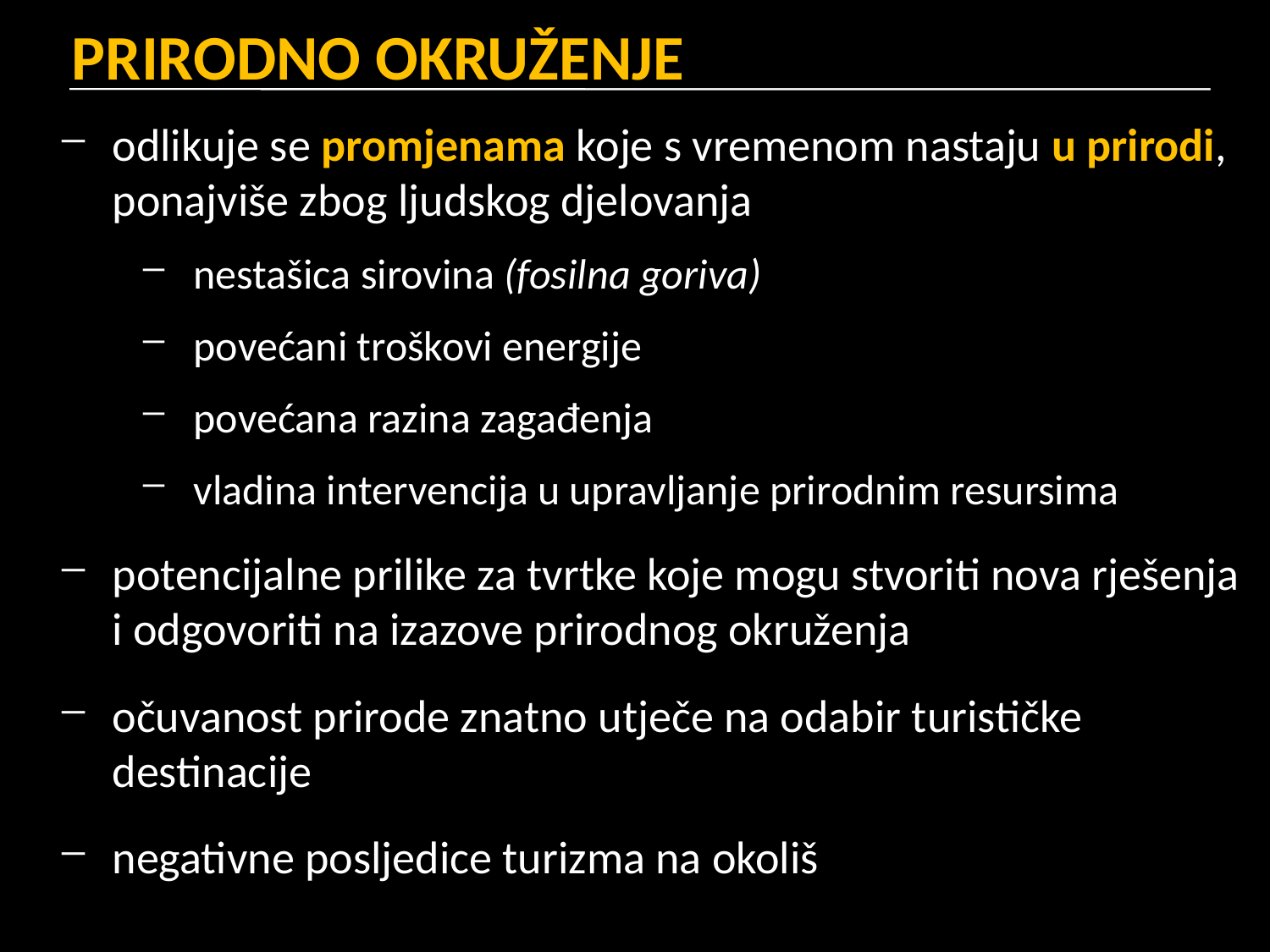

# PRIRODNO OKRUŽENJE
odlikuje se promjenama koje s vremenom nastaju u prirodi, ponajviše zbog ljudskog djelovanja
nestašica sirovina (fosilna goriva)
povećani troškovi energije
povećana razina zagađenja
vladina intervencija u upravljanje prirodnim resursima
potencijalne prilike za tvrtke koje mogu stvoriti nova rješenja i odgovoriti na izazove prirodnog okruženja
očuvanost prirode znatno utječe na odabir turističke destinacije
negativne posljedice turizma na okoliš